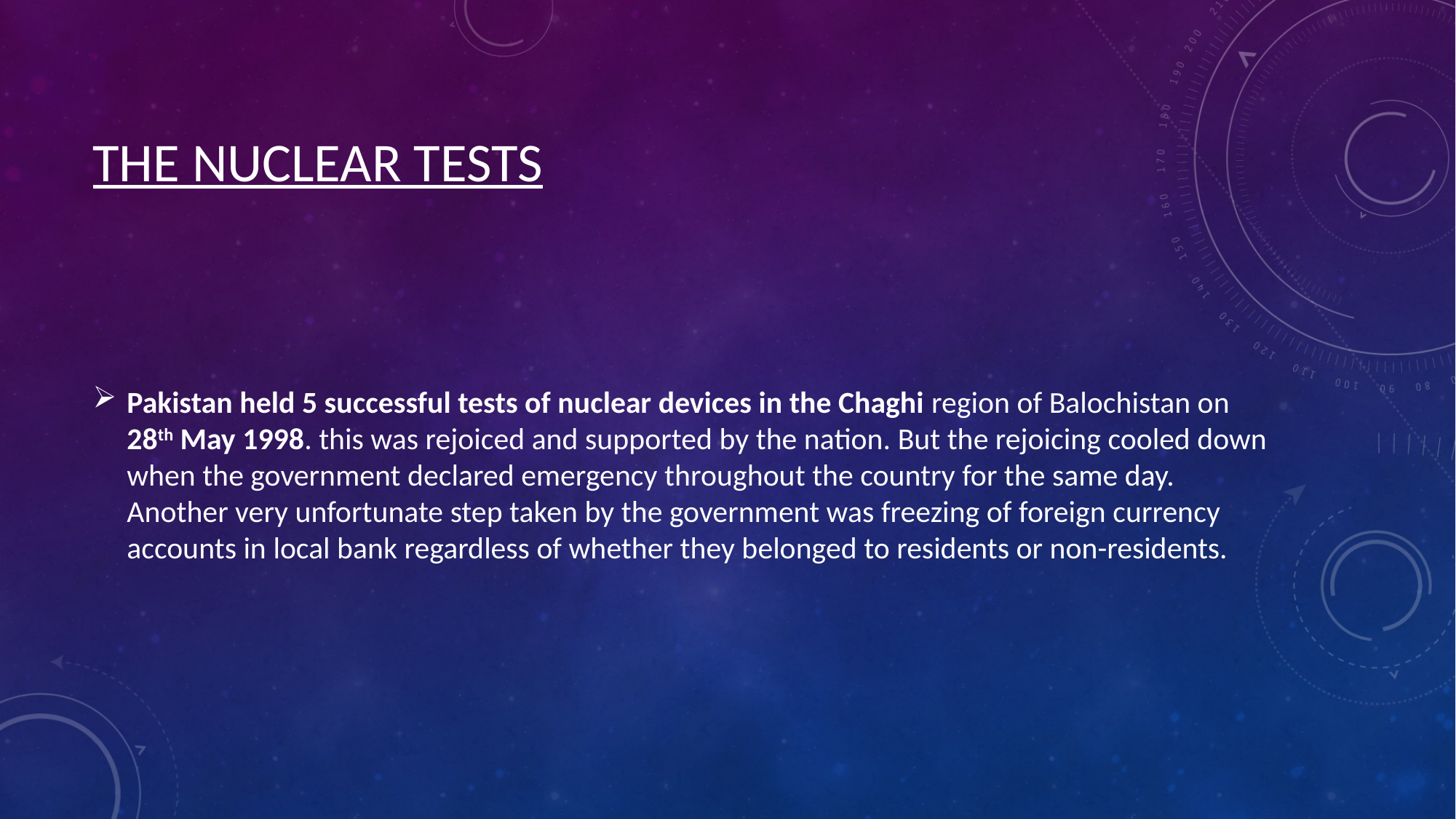

# The nuclear tests
Pakistan held 5 successful tests of nuclear devices in the Chaghi region of Balochistan on 28th May 1998. this was rejoiced and supported by the nation. But the rejoicing cooled down when the government declared emergency throughout the country for the same day. Another very unfortunate step taken by the government was freezing of foreign currency accounts in local bank regardless of whether they belonged to residents or non-residents.